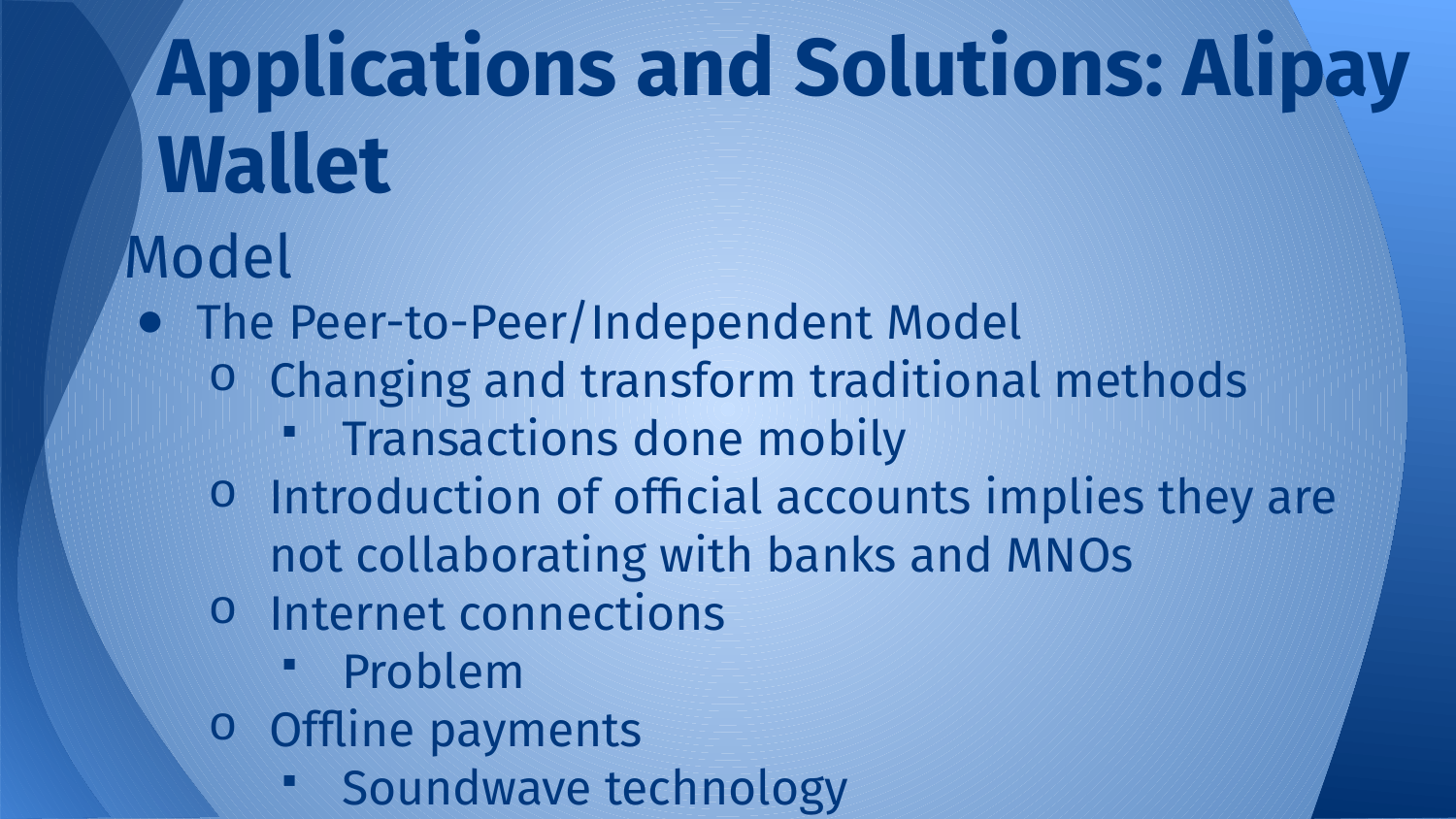

# Applications and Solutions: Alipay Wallet
Model
The Peer-to-Peer/Independent Model
Changing and transform traditional methods
Transactions done mobily
Introduction of official accounts implies they are not collaborating with banks and MNOs
Internet connections
Problem
Offline payments
Soundwave technology